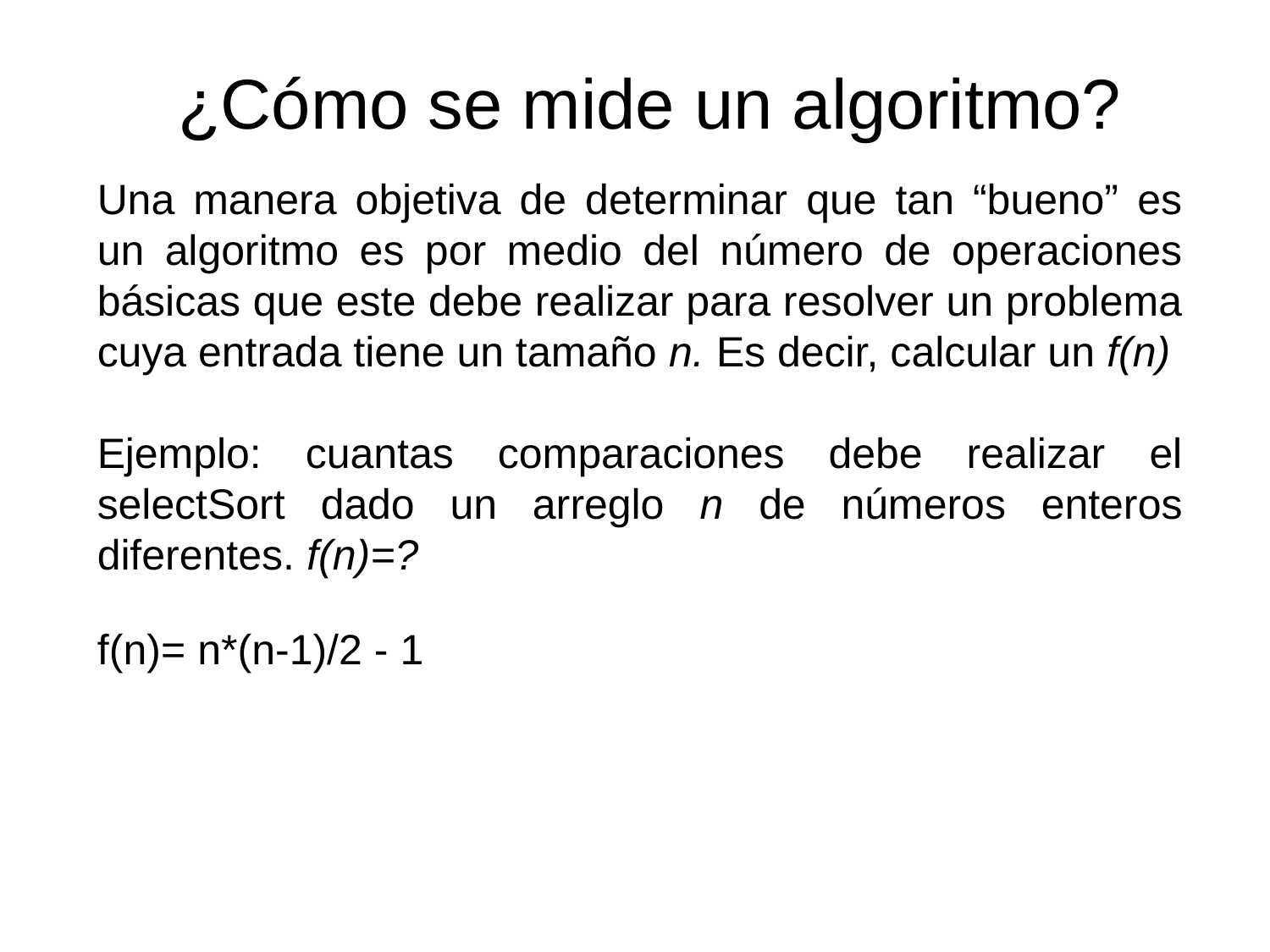

¿Cómo se mide un algoritmo?
Una manera objetiva de determinar que tan “bueno” es un algoritmo es por medio del número de operaciones básicas que este debe realizar para resolver un problema cuya entrada tiene un tamaño n. Es decir, calcular un f(n)

Ejemplo: cuantas comparaciones debe realizar el selectSort dado un arreglo n de números enteros diferentes. f(n)=?
f(n)= n*(n-1)/2 - 1